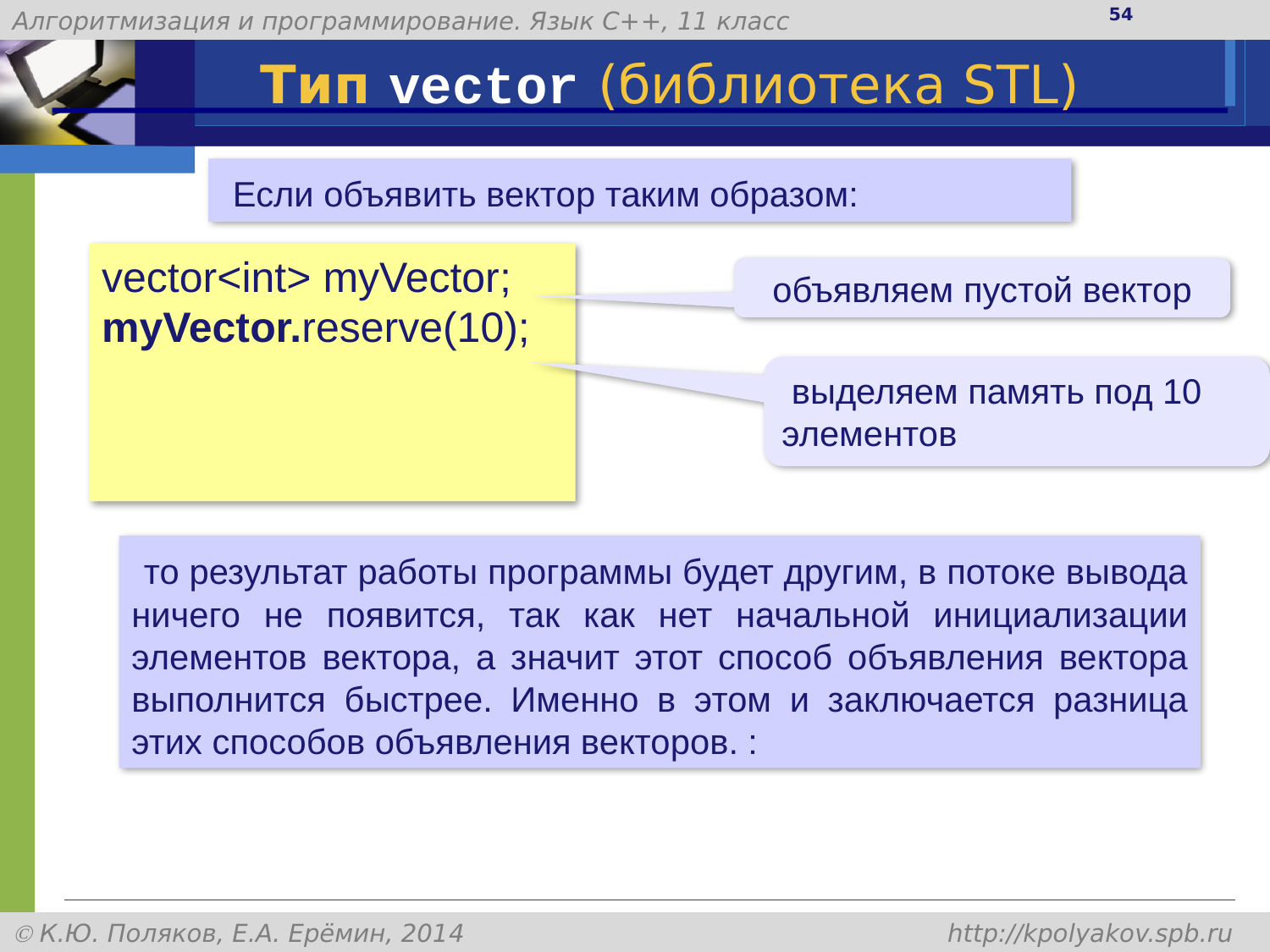

54
# Тип vector (библиотека STL)
 Если объявить вектор таким образом:
vector<int> myVector;
myVector.reserve(10);

объявляем пустой вектор
 выделяем память под 10 элементов
 то результат работы программы будет другим, в потоке вывода ничего не появится, так как нет начальной инициализации элементов вектора, а значит этот способ объявления вектора выполнится быстрее. Именно в этом и заключается разница этих способов объявления векторов. :